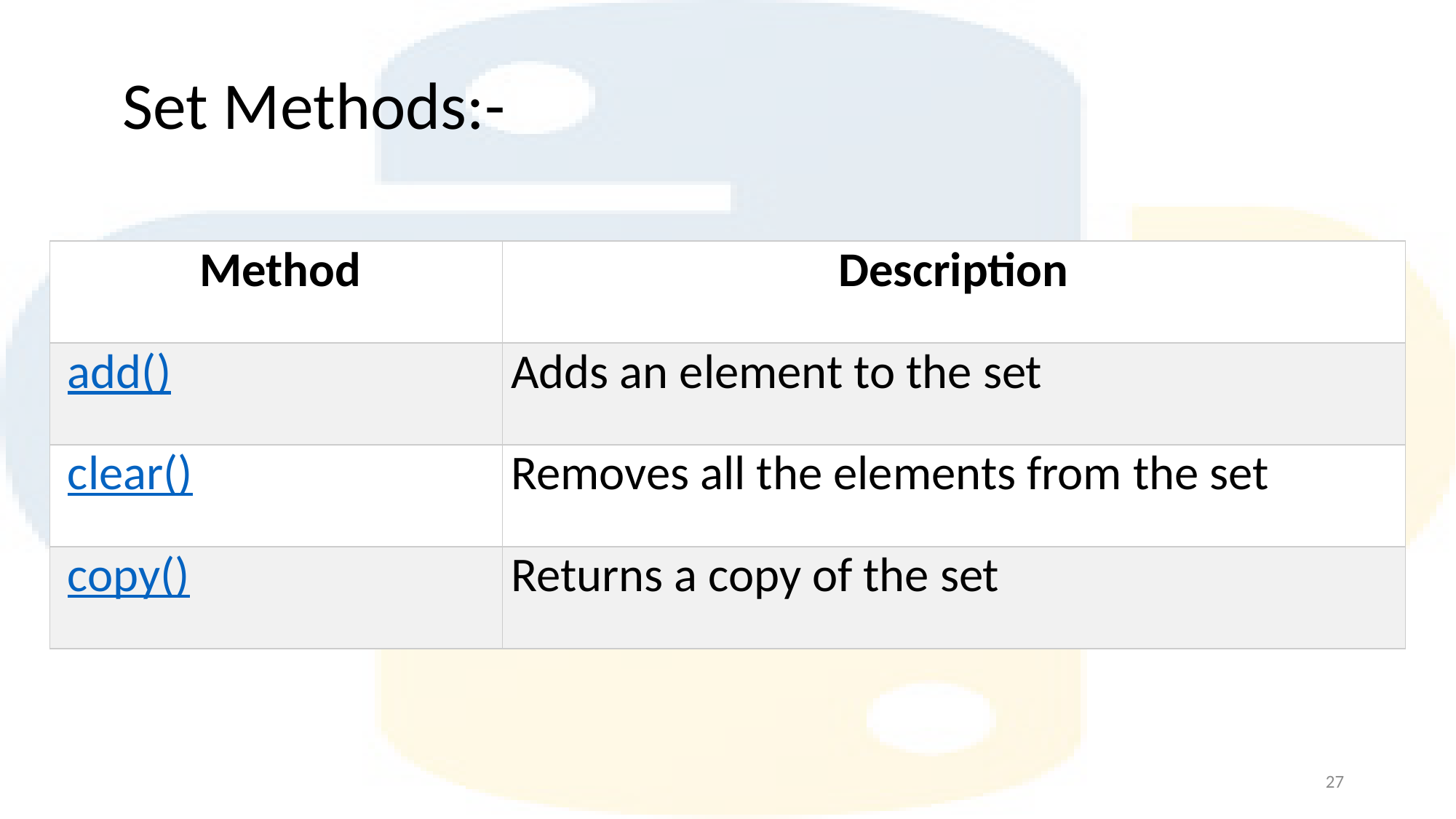

# Set Methods:-
| Method | Description |
| --- | --- |
| add() | Adds an element to the set |
| clear() | Removes all the elements from the set |
| copy() | Returns a copy of the set |
27